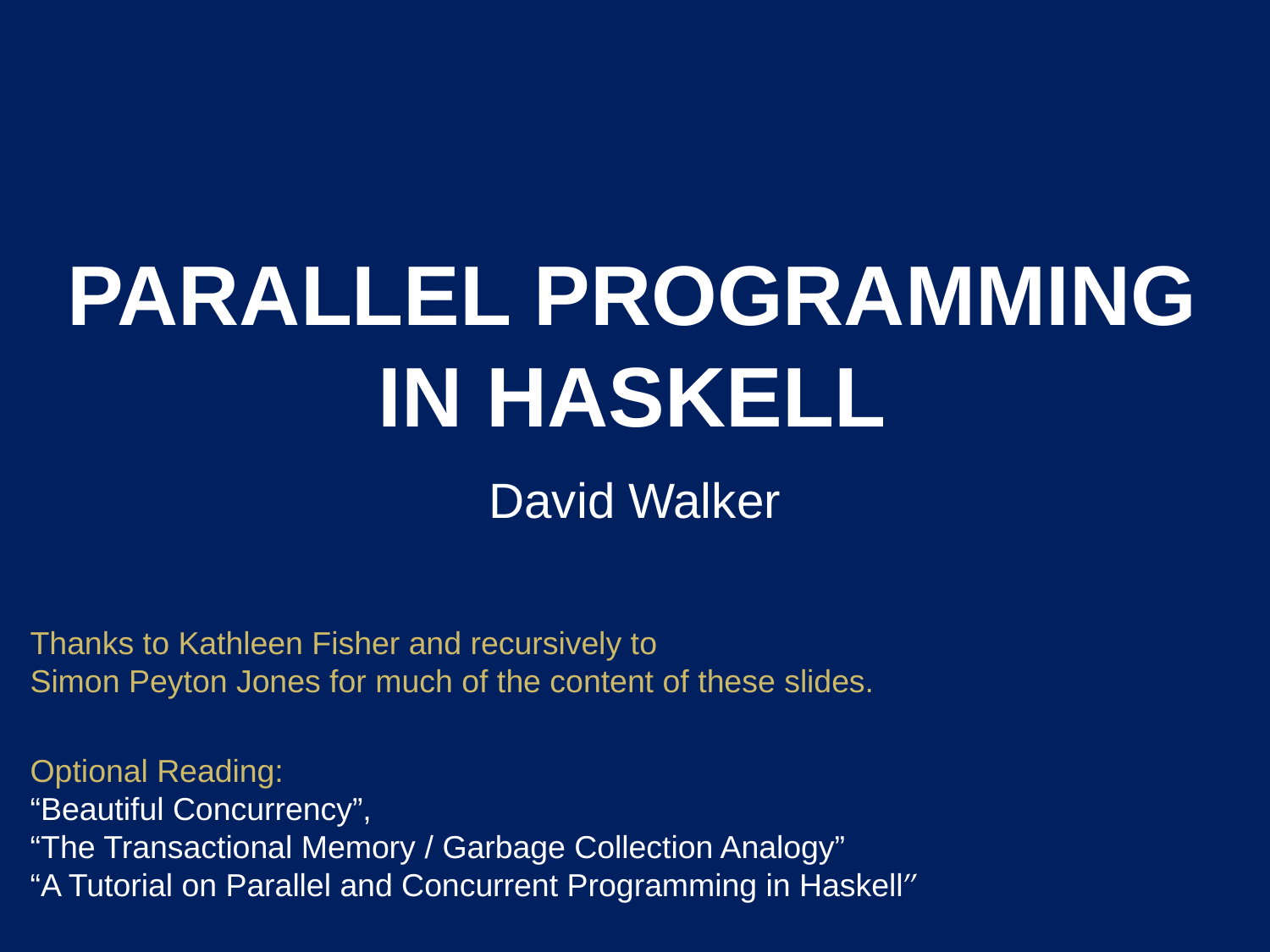

# Parallel Programming in Haskell
David Walker
Thanks to Kathleen Fisher and recursively to
Simon Peyton Jones for much of the content of these slides.
Optional Reading:
“Beautiful Concurrency”,
“The Transactional Memory / Garbage Collection Analogy”
“A Tutorial on Parallel and Concurrent Programming in Haskell”